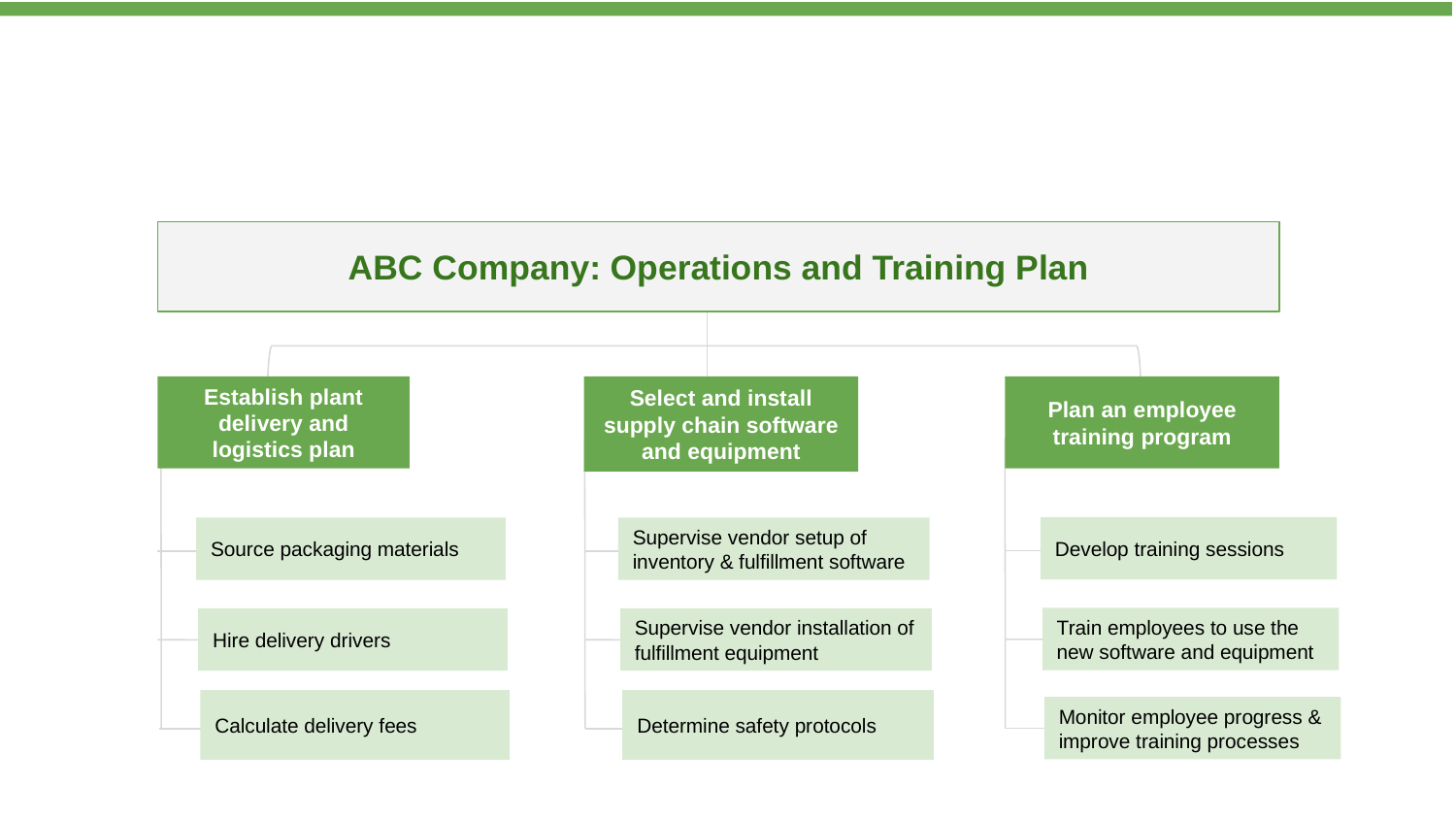

ABC Company: Operations and Training Plan
Establish plant delivery and logistics plan
Select and install supply chain software and equipment
Plan an employee training program
Develop training sessions
Source packaging materials
Supervise vendor setup of inventory & fulfillment software
Train employees to use the new software and equipment
Hire delivery drivers
Supervise vendor installation of fulfillment equipment
Determine safety protocols
Calculate delivery fees
Monitor employee progress & improve training processes